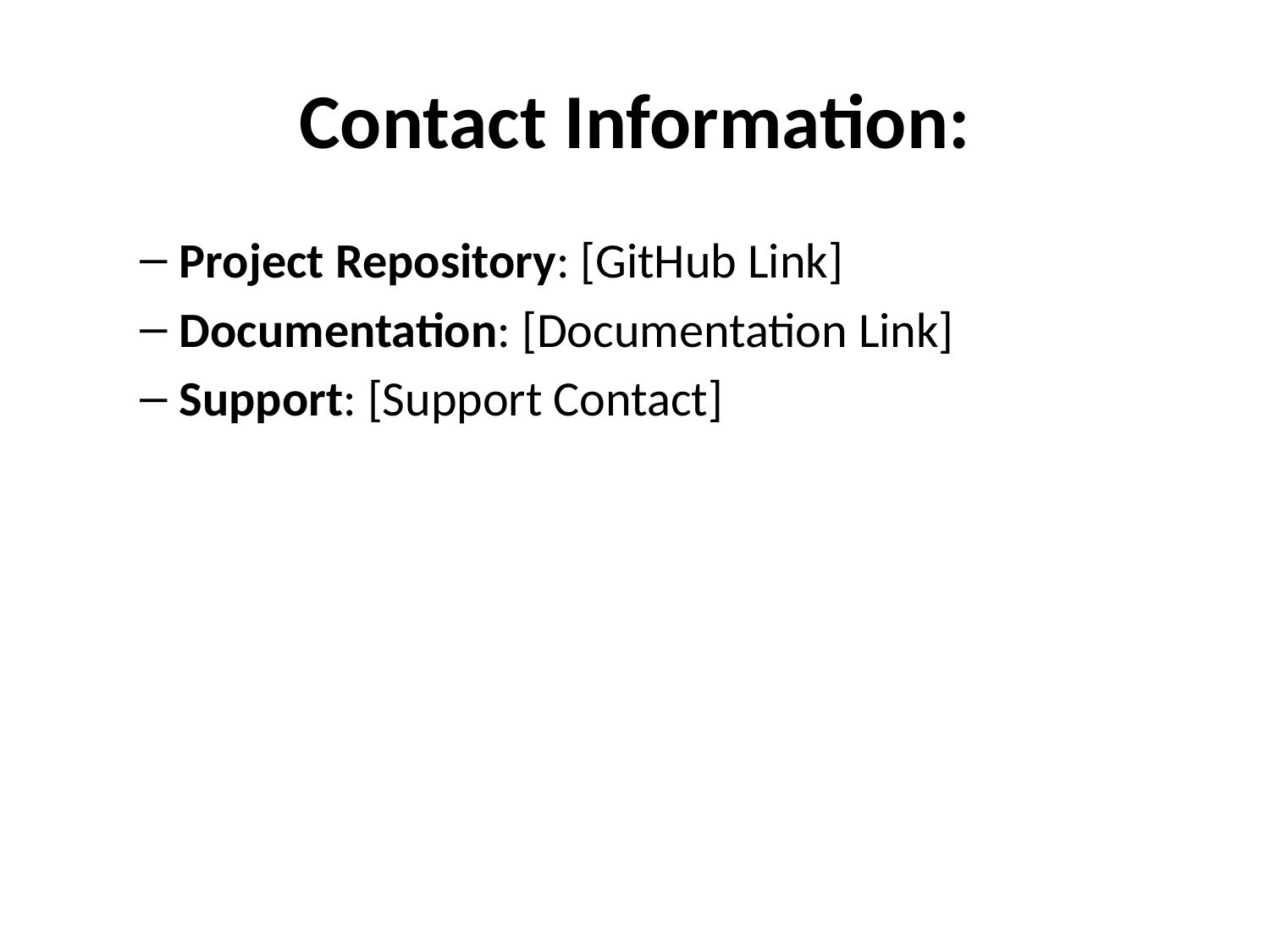

# Contact Information:
Project Repository: [GitHub Link]
Documentation: [Documentation Link]
Support: [Support Contact]